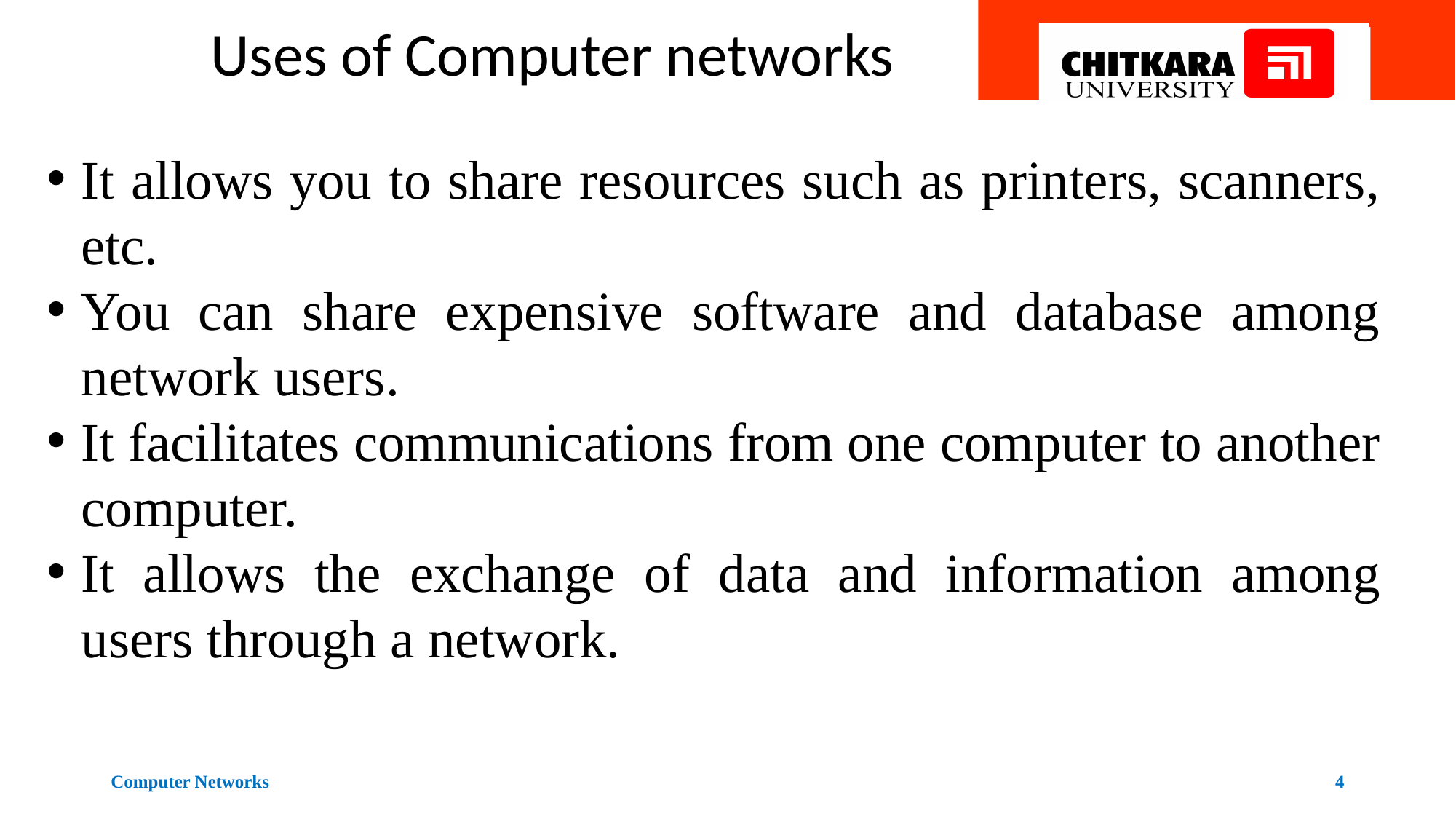

# Uses of Computer networks
It allows you to share resources such as printers, scanners, etc.
You can share expensive software and database among network users.
It facilitates communications from one computer to another computer.
It allows the exchange of data and information among users through a network.
Computer Networks
4